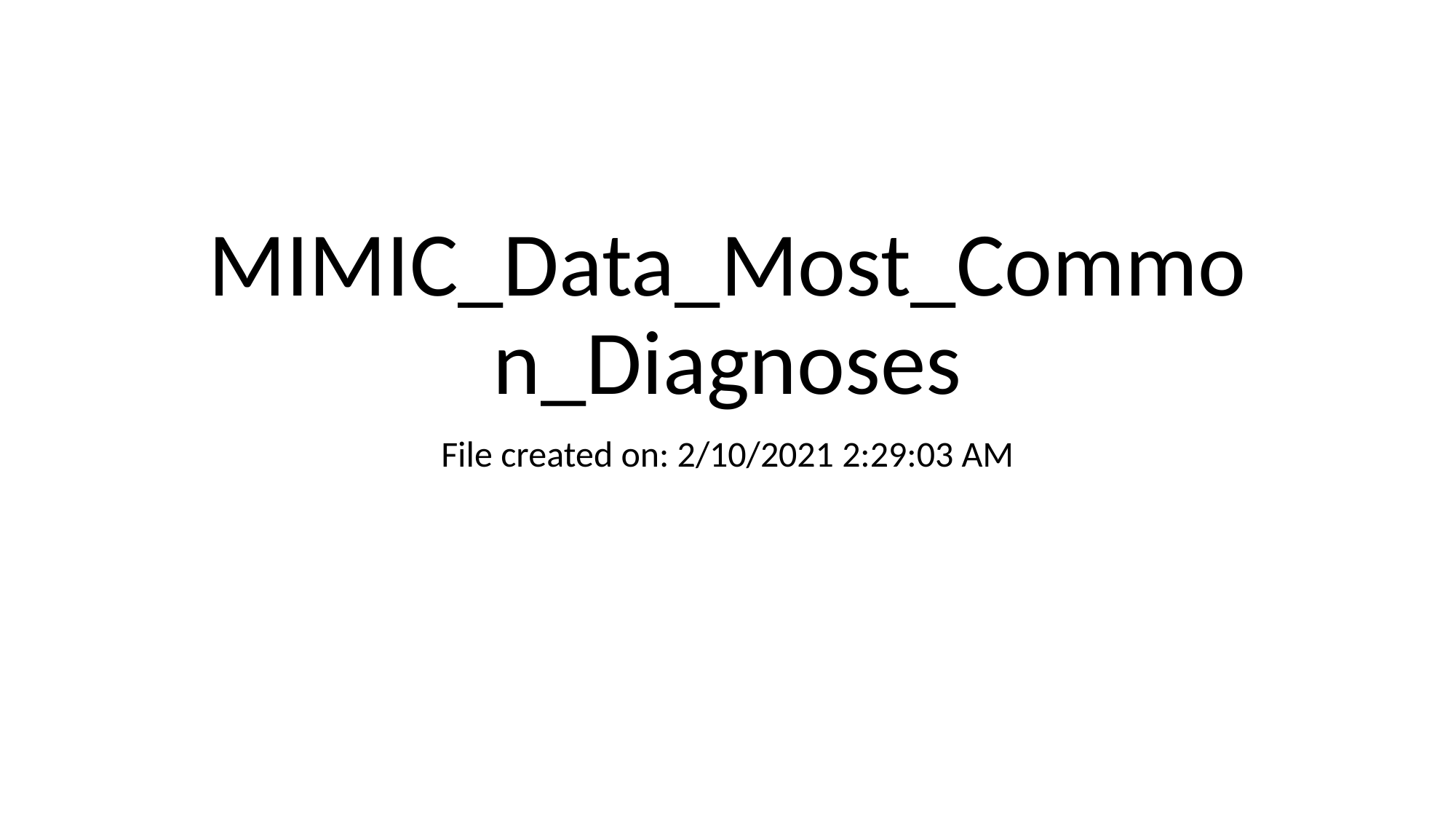

# MIMIC_Data_Most_Common_Diagnoses
File created on: 2/10/2021 2:29:03 AM